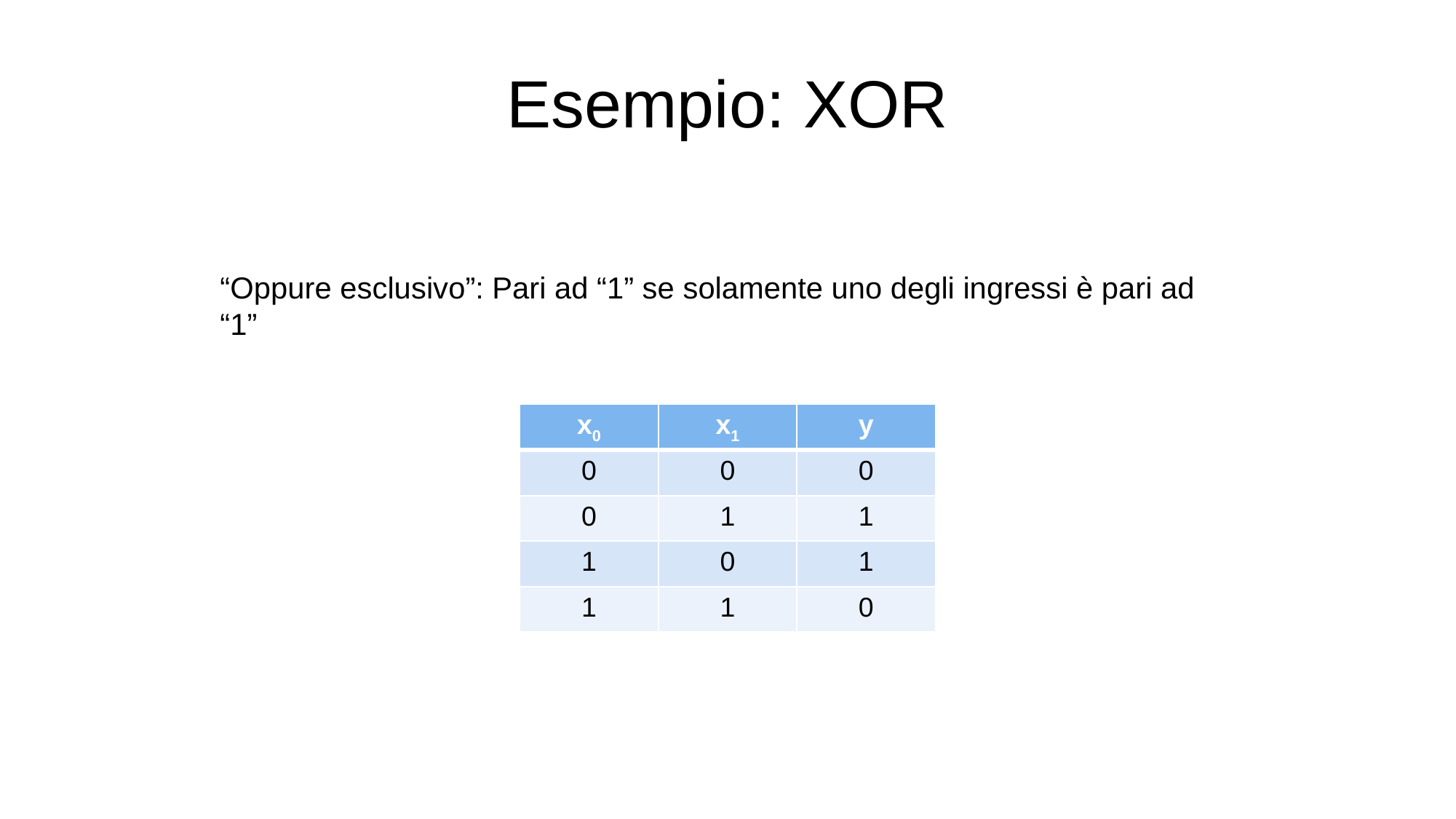

# Esempio: XOR
“Oppure esclusivo”: Pari ad “1” se solamente uno degli ingressi è pari ad “1”
| x0 | x1 | y |
| --- | --- | --- |
| 0 | 0 | 0 |
| 0 | 1 | 1 |
| 1 | 0 | 1 |
| 1 | 1 | 0 |